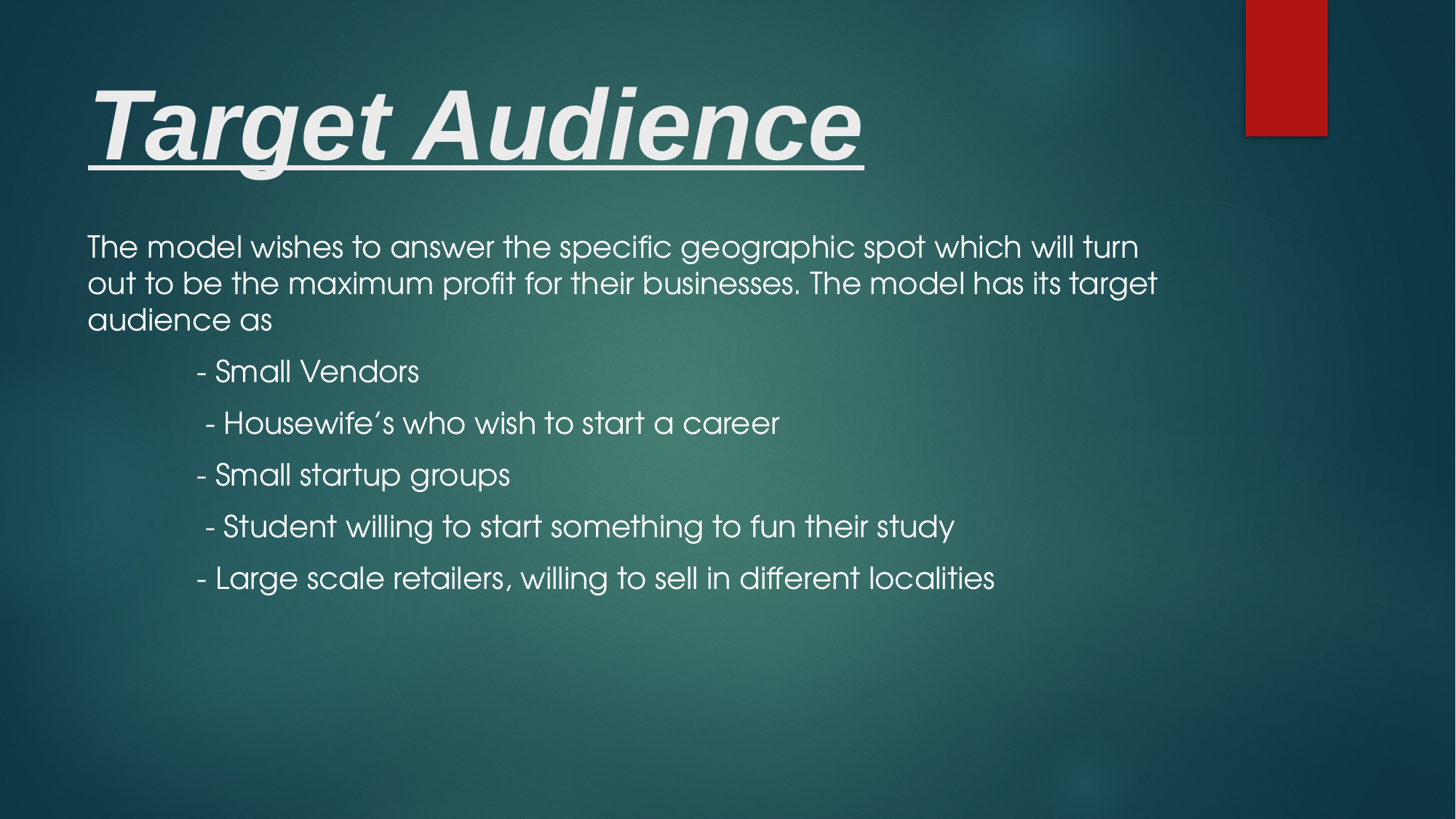

# Target Audience
The model wishes to answer the specific geographic spot which will turn out to be the maximum profit for their businesses. The model has its target audience as
	- Small Vendors
	 - Housewife’s who wish to start a career
	- Small startup groups
	 - Student willing to start something to fun their study
	- Large scale retailers, willing to sell in different localities